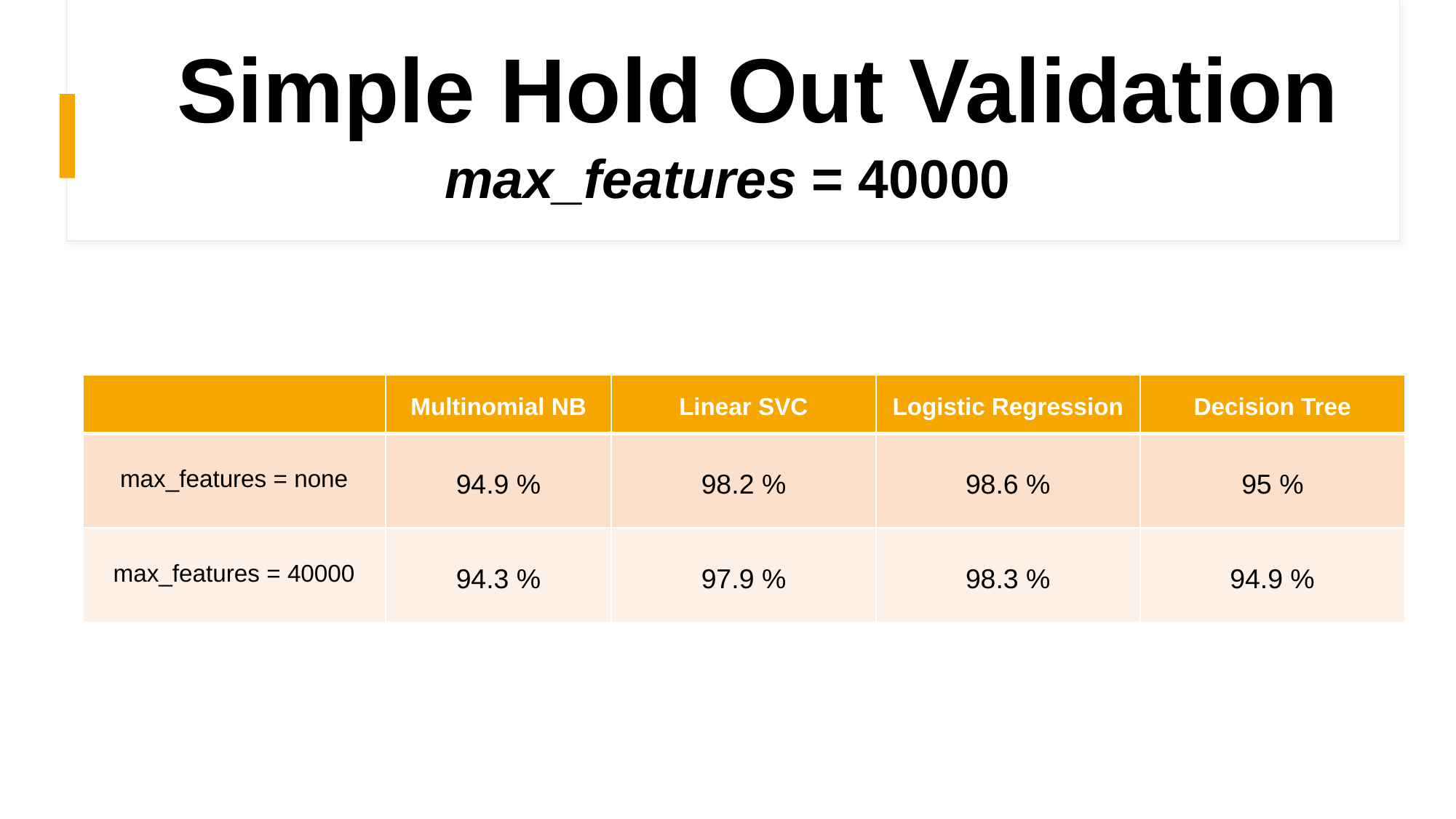

Simple Hold Out Validation
# max_features = 40000
|  | Multinomial NB | Linear SVC | Logistic Regression | Decision Tree |
| --- | --- | --- | --- | --- |
| max\_features = none | 94.9 % | 98.2 % | 98.6 % | 95 % |
| max\_features = 40000 | 94.3 % | 97.9 % | 98.3 % | 94.9 % |